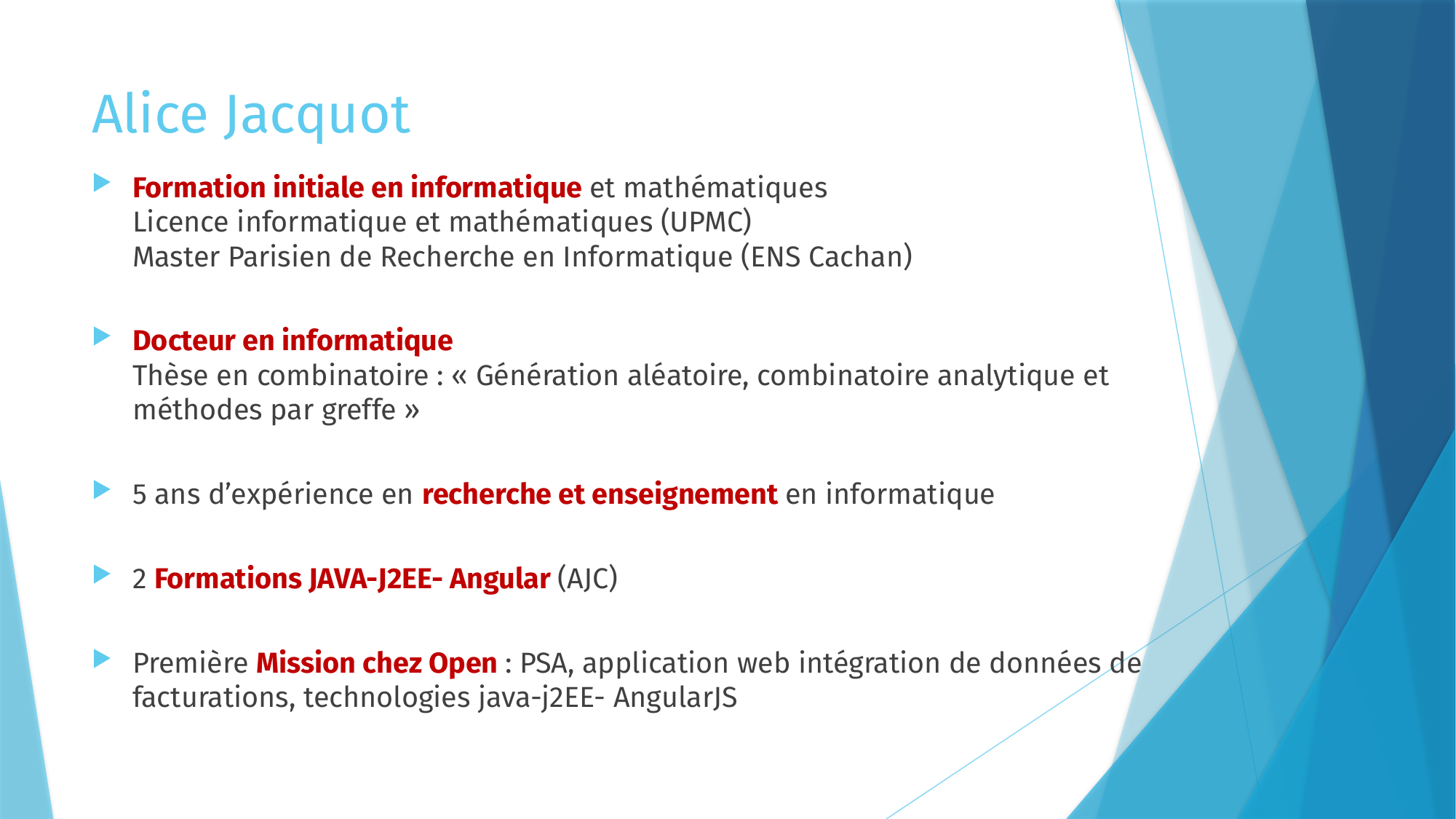

# Alice Jacquot
Formation initiale en informatique et mathématiques
Licence informatique et mathématiques (UPMC)
Master Parisien de Recherche en Informatique (ENS Cachan)
Docteur en informatique
Thèse en combinatoire : « Génération aléatoire, combinatoire analytique et méthodes par greffe »
5 ans d’expérience en recherche et enseignement en informatique
2 Formations JAVA-J2EE- Angular (AJC)
Première Mission chez Open : PSA, application web intégration de données de facturations, technologies java-j2EE- AngularJS
2